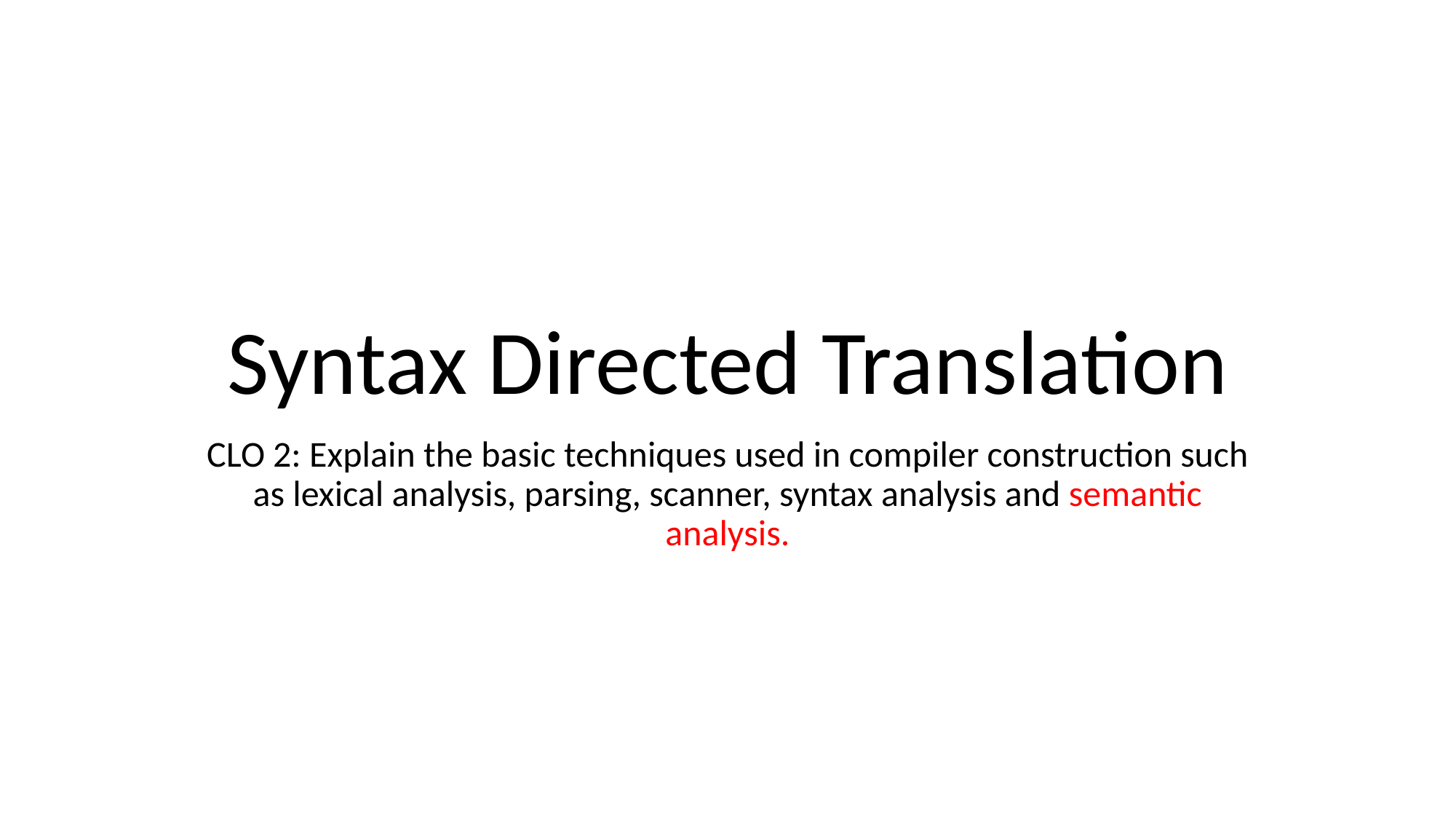

# Syntax Directed Translation
CLO 2: Explain the basic techniques used in compiler construction such as lexical analysis, parsing, scanner, syntax analysis and semantic analysis.